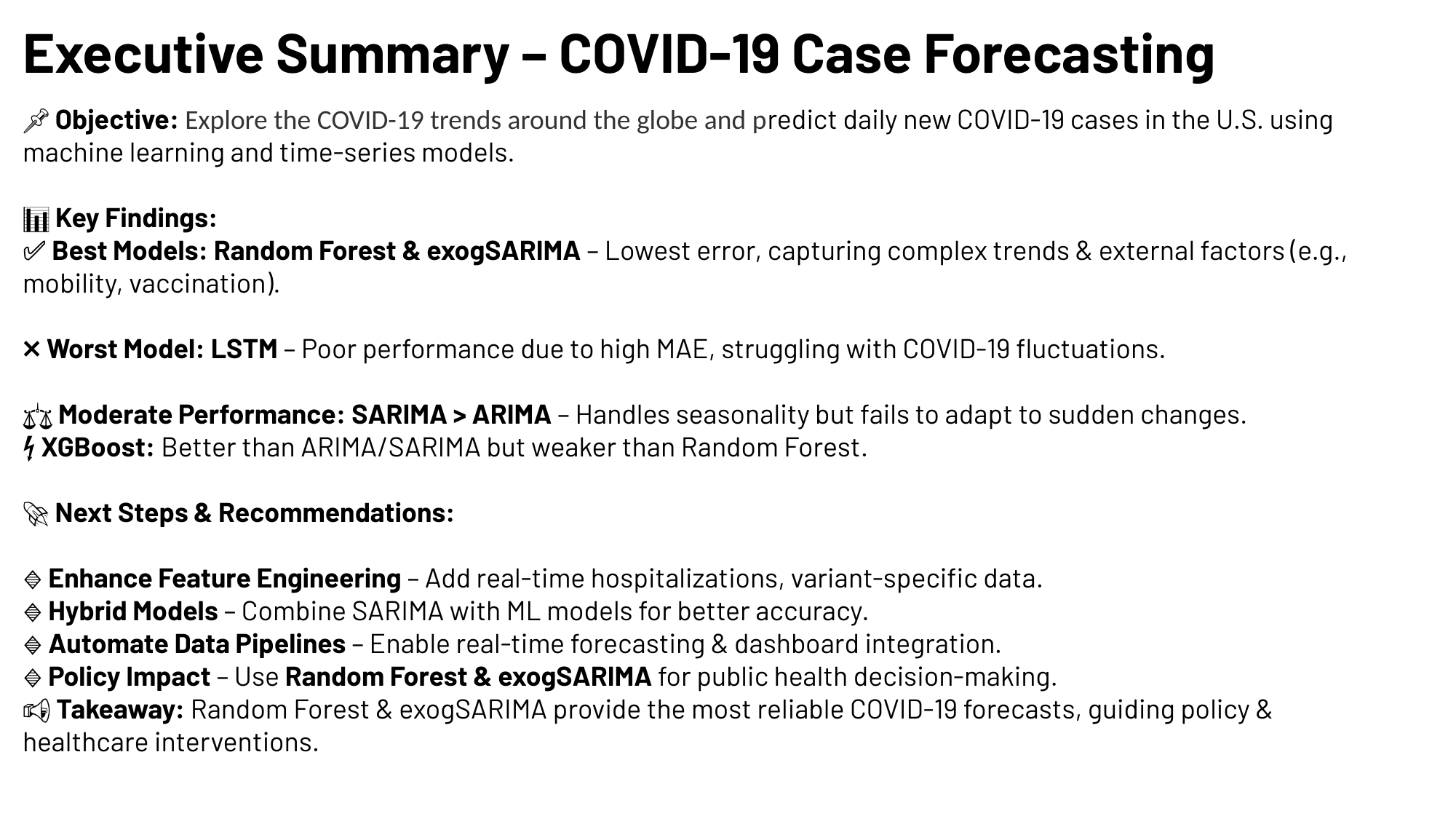

# Executive Summary – COVID-19 Case Forecasting
📌 Objective: Explore the COVID-19 trends around the globe and predict daily new COVID-19 cases in the U.S. using machine learning and time-series models.

📊 Key Findings:
✅ Best Models: Random Forest & exogSARIMA – Lowest error, capturing complex trends & external factors (e.g., mobility, vaccination).
❌ Worst Model: LSTM – Poor performance due to high MAE, struggling with COVID-19 fluctuations.
⚖️ Moderate Performance: SARIMA > ARIMA – Handles seasonality but fails to adapt to sudden changes.
⚡ XGBoost: Better than ARIMA/SARIMA but weaker than Random Forest.

🚀 Next Steps & Recommendations:
🔹 Enhance Feature Engineering – Add real-time hospitalizations, variant-specific data.
🔹 Hybrid Models – Combine SARIMA with ML models for better accuracy.
🔹 Automate Data Pipelines – Enable real-time forecasting & dashboard integration.
🔹 Policy Impact – Use Random Forest & exogSARIMA for public health decision-making.
📢 Takeaway: Random Forest & exogSARIMA provide the most reliable COVID-19 forecasts, guiding policy & healthcare interventions.